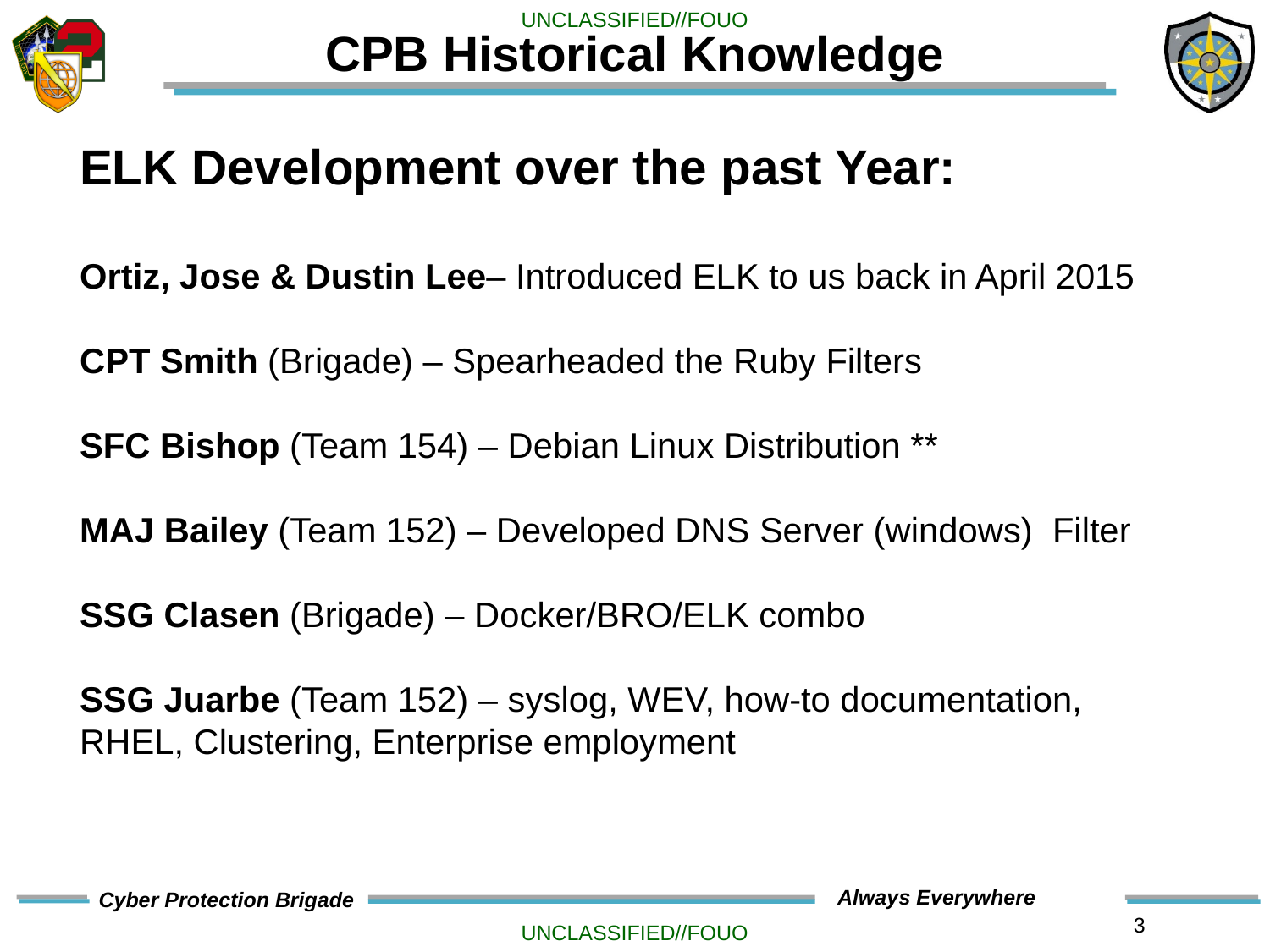

# CPB Historical Knowledge
ELK Development over the past Year:

Ortiz, Jose & Dustin Lee– Introduced ELK to us back in April 2015

CPT Smith (Brigade) – Spearheaded the Ruby Filters

SFC Bishop (Team 154) – Debian Linux Distribution **

MAJ Bailey (Team 152) – Developed DNS Server (windows)  Filter

SSG Clasen (Brigade) – Docker/BRO/ELK combo

SSG Juarbe (Team 152) – syslog, WEV, how-to documentation, RHEL, Clustering, Enterprise employment